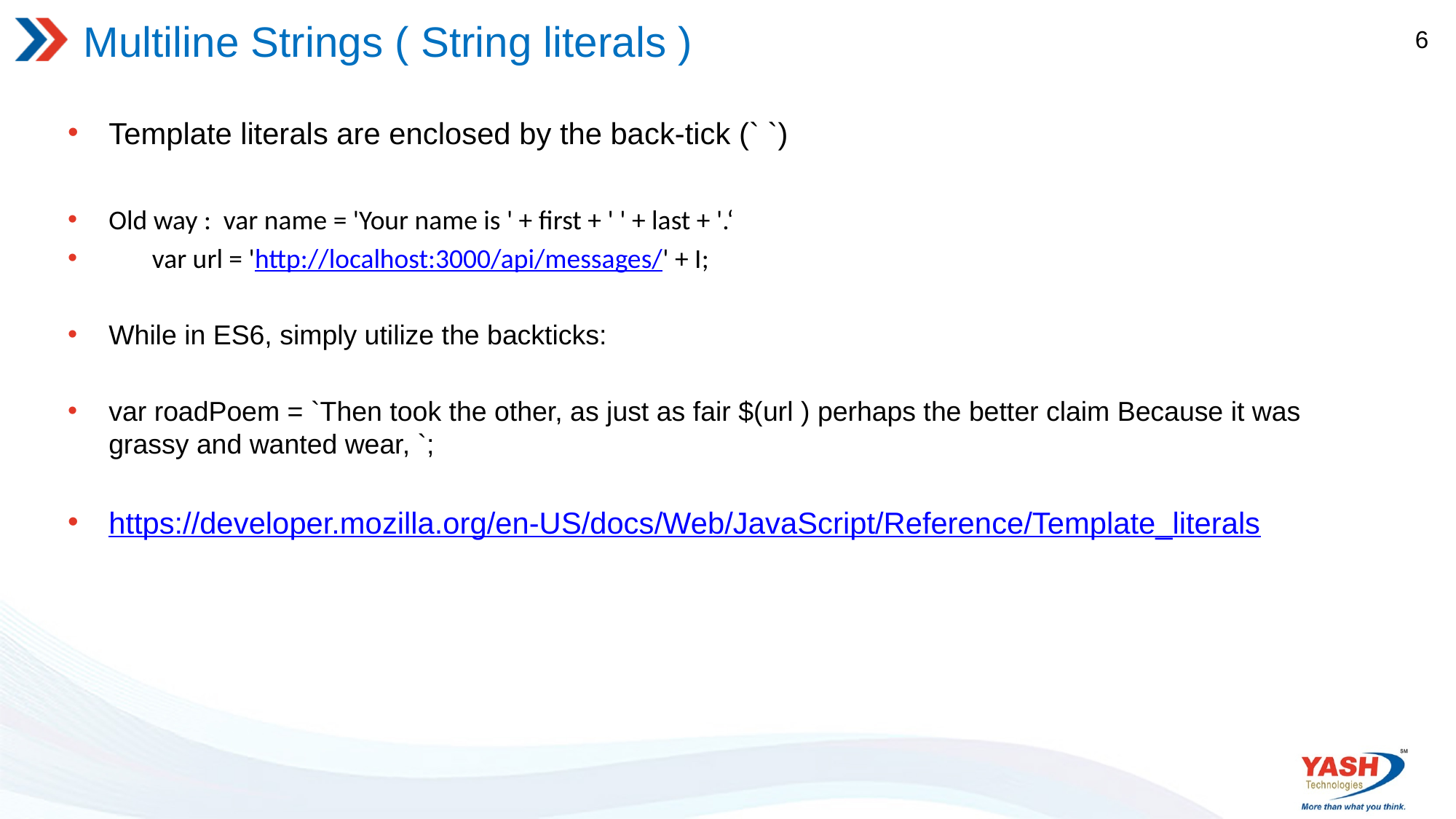

# Multiline Strings ( String literals )
6
Template literals are enclosed by the back-tick (` `)

Old way :  var name = 'Your name is ' + first + ' ' + last + '.‘
       var url = 'http://localhost:3000/api/messages/' + I;

While in ES6, simply utilize the backticks:

var roadPoem = `Then took the other, as just as fair $(url ) perhaps the better claim Because it was grassy and wanted wear, `;

https://developer.mozilla.org/en-US/docs/Web/JavaScript/Reference/Template_literals